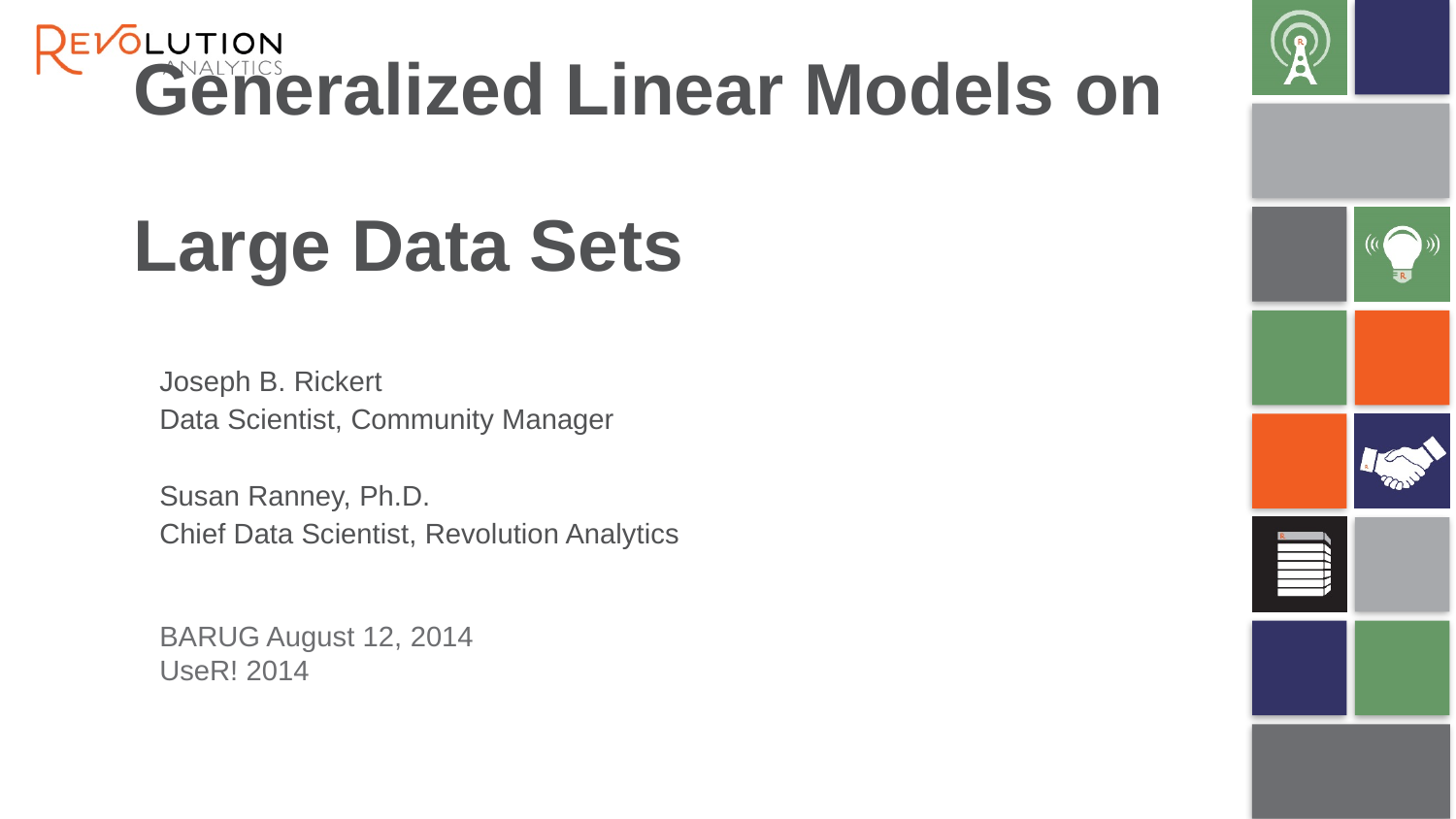

# Generalized Linear Models on Large Data Sets
Joseph B. Rickert
Data Scientist, Community Manager

Susan Ranney, Ph.D.
Chief Data Scientist, Revolution Analytics

BARUG August 12, 2014
UseR! 2014